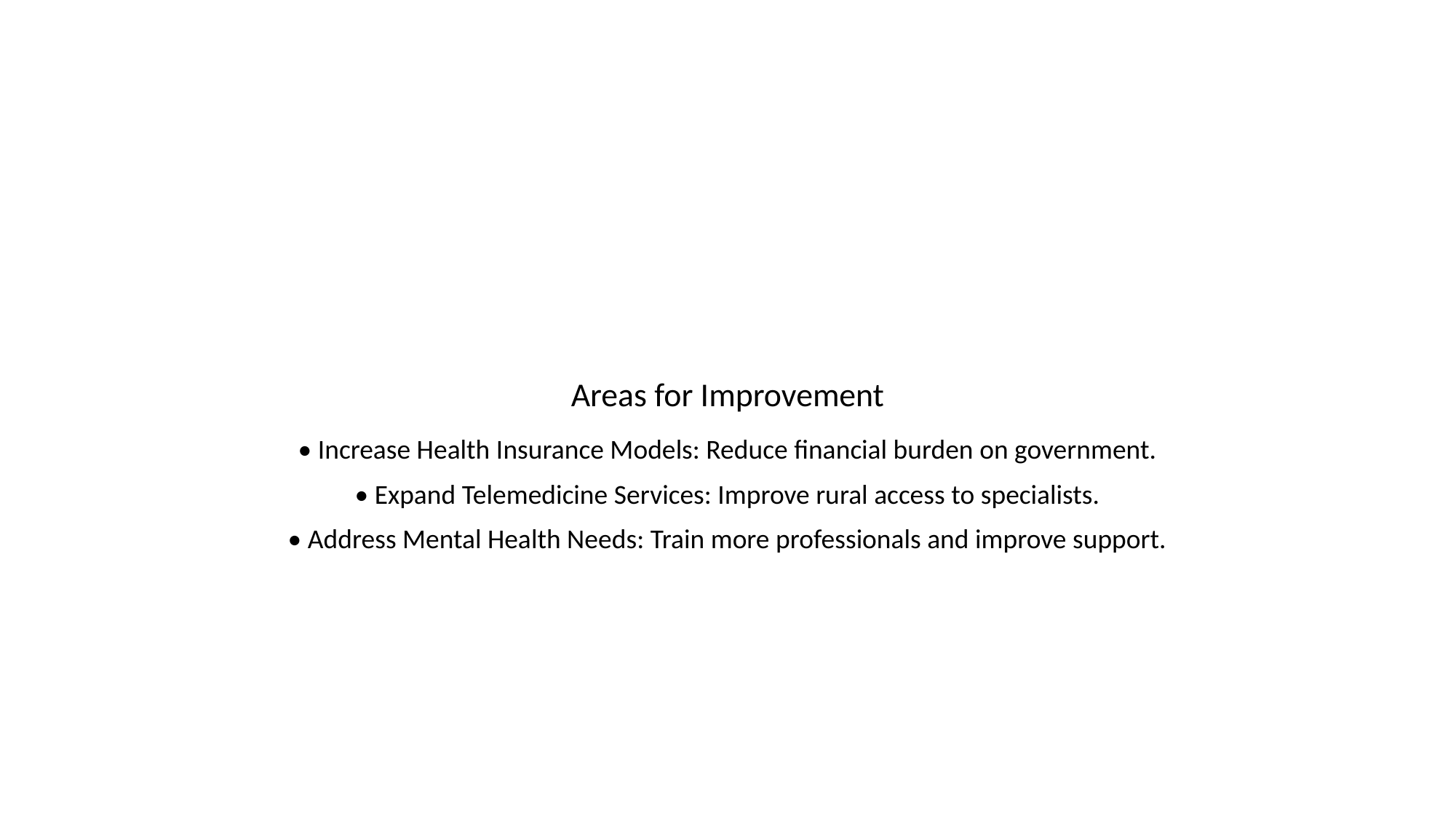

# Areas for Improvement
• Increase Health Insurance Models: Reduce financial burden on government.
• Expand Telemedicine Services: Improve rural access to specialists.
• Address Mental Health Needs: Train more professionals and improve support.